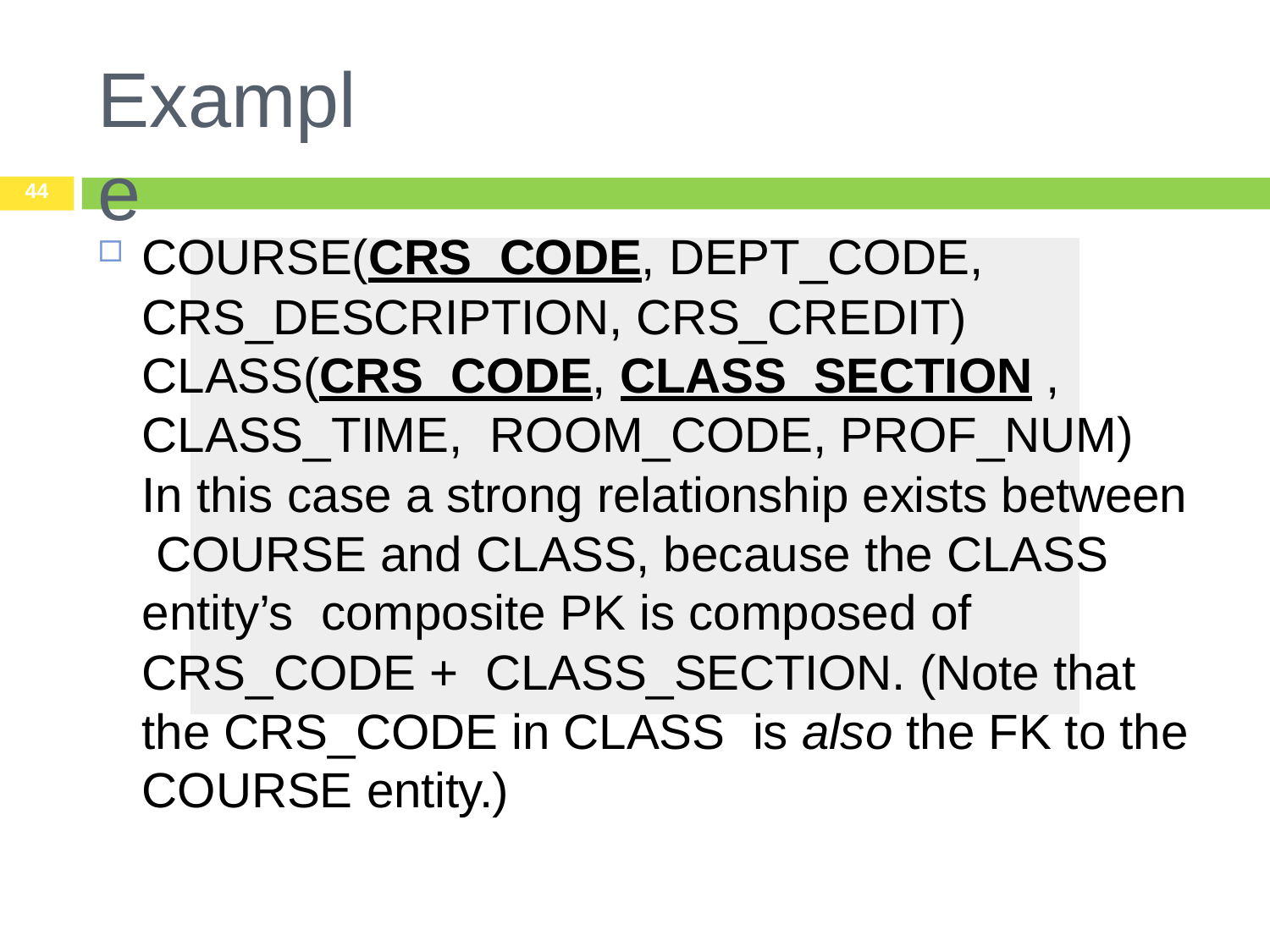

# Example
44

COURSE(CRS_CODE, DEPT_CODE,  CRS_DESCRIPTION, CRS_CREDIT)  CLASS(CRS_CODE, CLASS_SECTION , CLASS_TIME,  ROOM_CODE, PROF_NUM)
In this case a strong relationship exists between  COURSE and CLASS, because the CLASS entity’s  composite PK is composed of CRS_CODE +  CLASS_SECTION. (Note that the CRS_CODE in CLASS  is also the FK to the COURSE entity.)